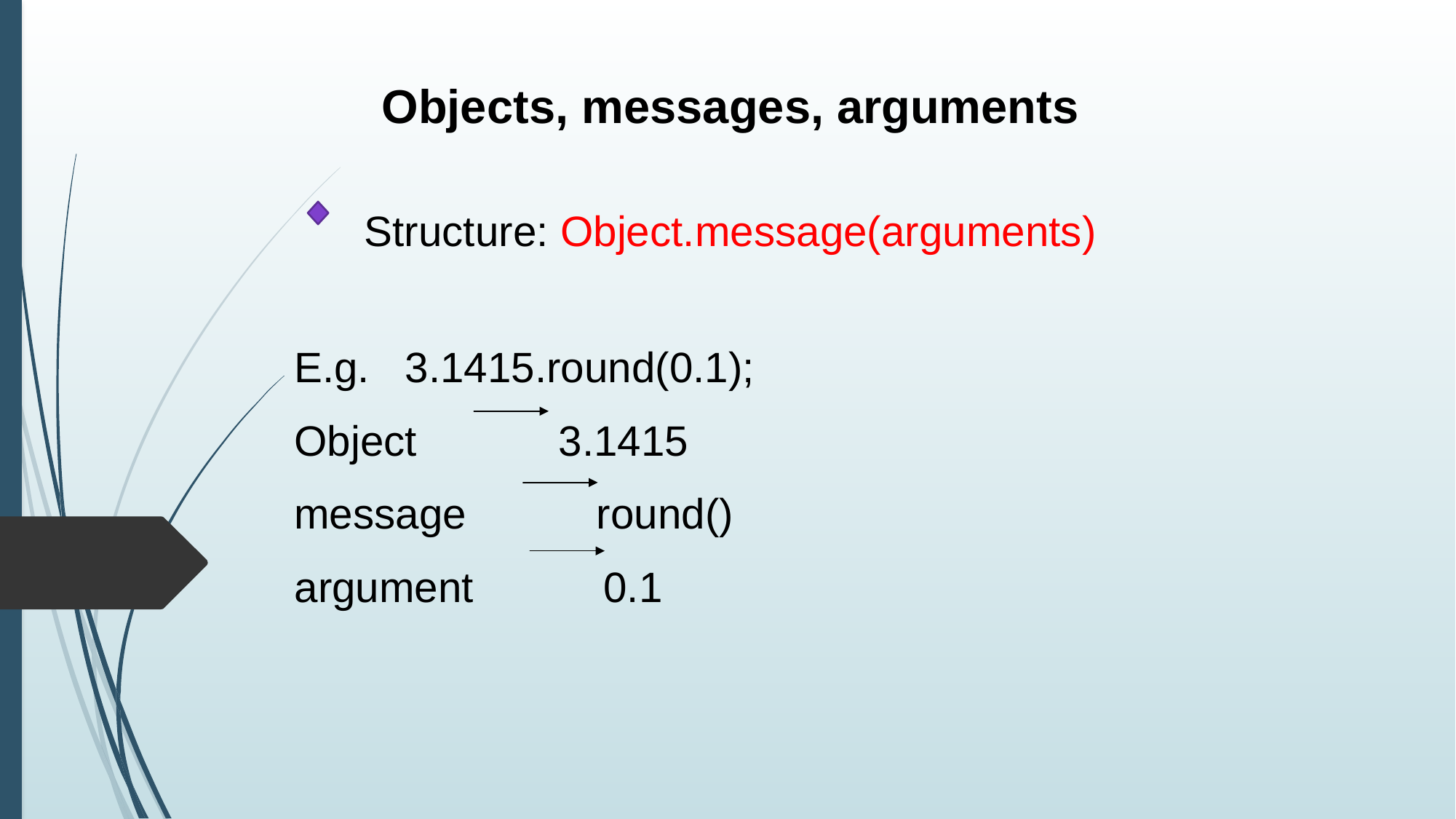

Objects, messages, arguments

Structure: Object.message(arguments)

            E.g.   3.1415.round(0.1);
            Object            3.1415
            message           round()
            argument           0.1